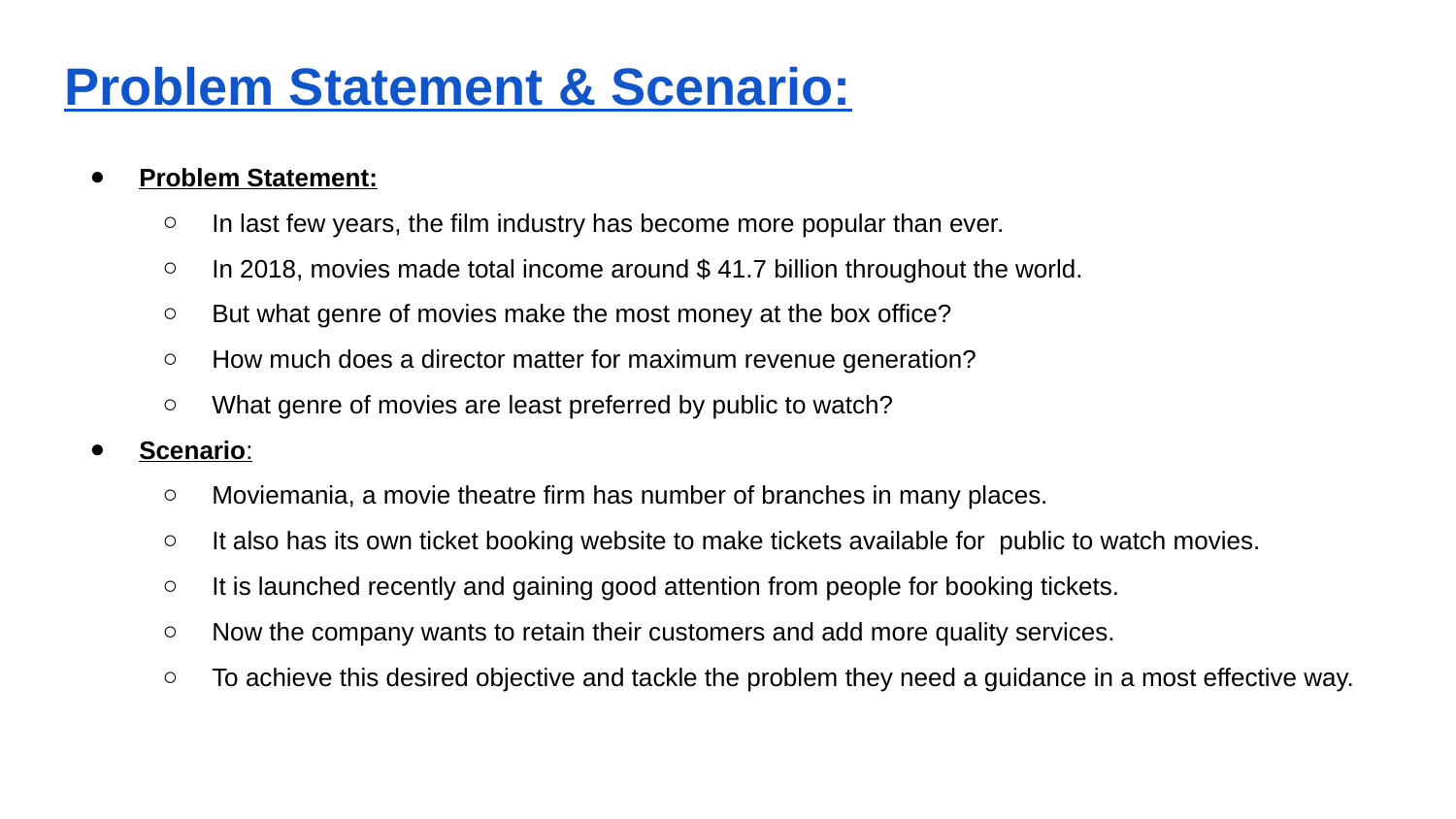

Problem Statement & Scenario:
Problem Statement:
In last few years, the film industry has become more popular than ever.
In 2018, movies made total income around $ 41.7 billion throughout the world.
But what genre of movies make the most money at the box office?
How much does a director matter for maximum revenue generation?
What genre of movies are least preferred by public to watch?
Scenario:
Moviemania, a movie theatre firm has number of branches in many places.
It also has its own ticket booking website to make tickets available for  public to watch movies.
It is launched recently and gaining good attention from people for booking tickets.
Now the company wants to retain their customers and add more quality services.
To achieve this desired objective and tackle the problem they need a guidance in a most effective way.